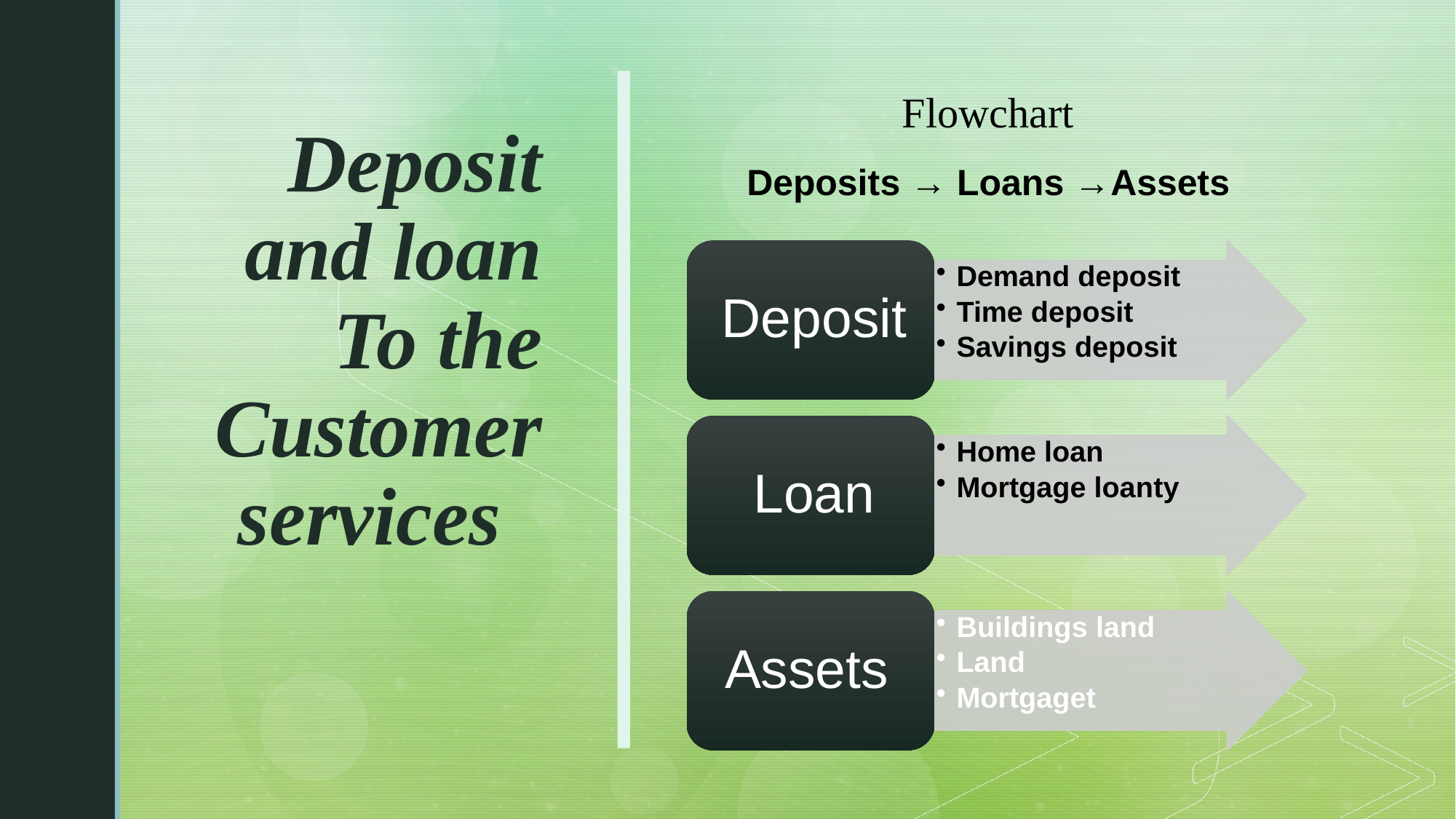

Flowchart
Deposits → Loans →Assets
Demand deposit
Time deposit
Savings deposit
Deposit
Home loan
Mortgage loanty
Loan
Buildings land
Land
Mortgaget
Assets
Deposit and loan To the Customer services